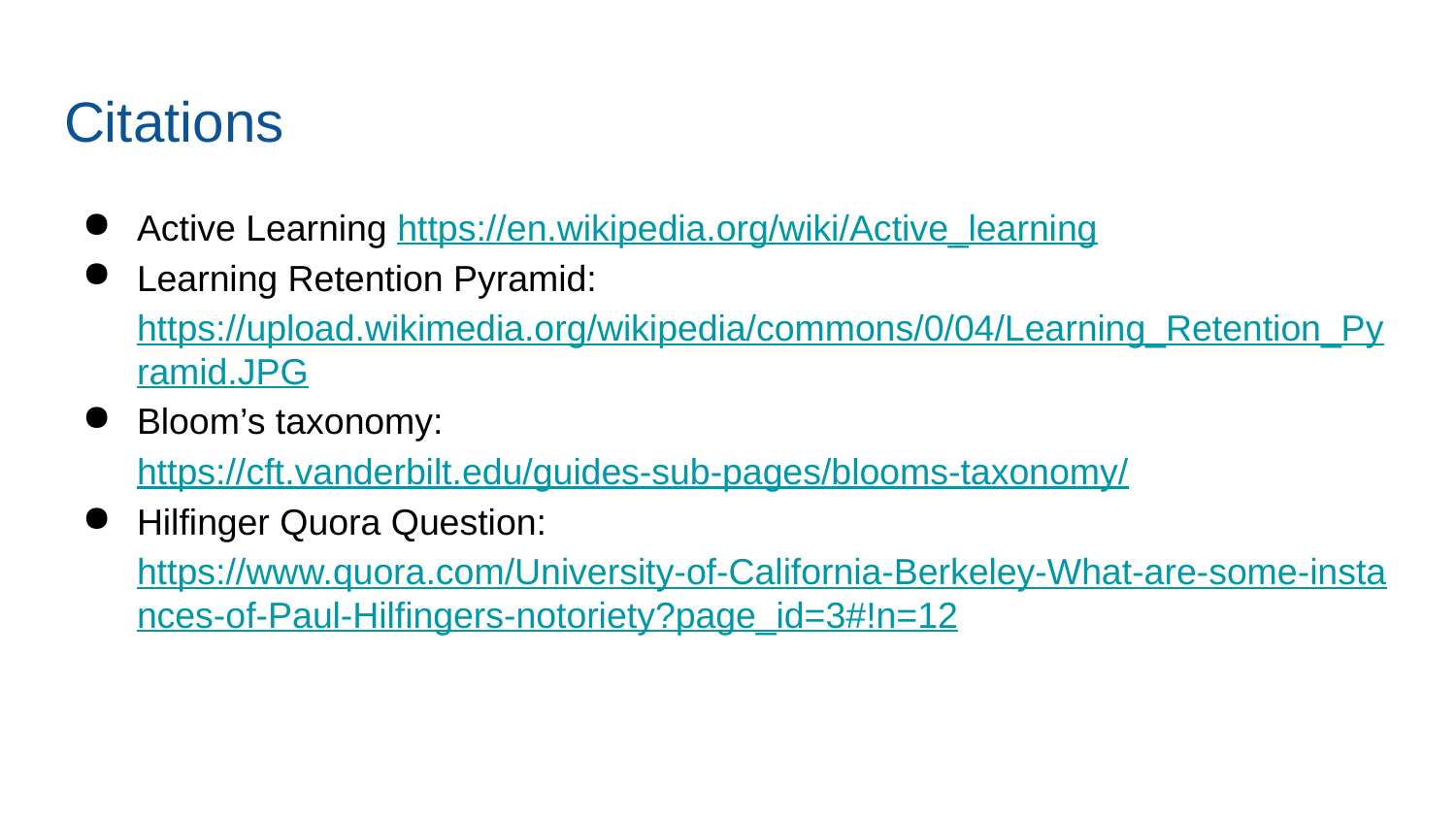

# Citations
Active Learning https://en.wikipedia.org/wiki/Active_learning
Learning Retention Pyramid: https://upload.wikimedia.org/wikipedia/commons/0/04/Learning_Retention_Pyramid.JPG
Bloom’s taxonomy: https://cft.vanderbilt.edu/guides-sub-pages/blooms-taxonomy/
Hilfinger Quora Question: https://www.quora.com/University-of-California-Berkeley-What-are-some-instances-of-Paul-Hilfingers-notoriety?page_id=3#!n=12